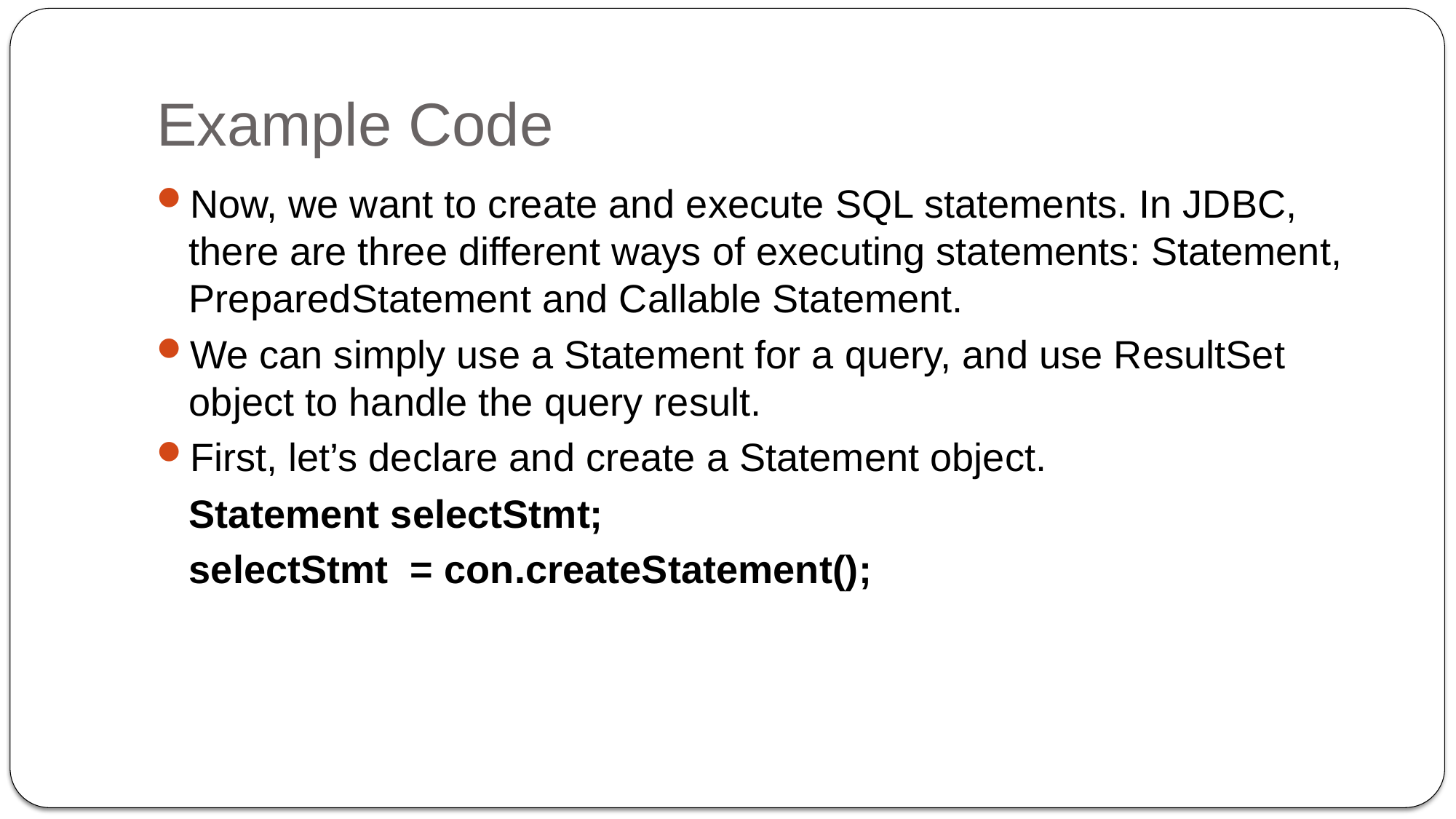

# Example Code
Now, we want to create and execute SQL statements. In JDBC, there are three different ways of executing statements: Statement, PreparedStatement and Callable Statement.
We can simply use a Statement for a query, and use ResultSet object to handle the query result.
First, let’s declare and create a Statement object.
	Statement selectStmt;
	selectStmt  = con.createStatement();